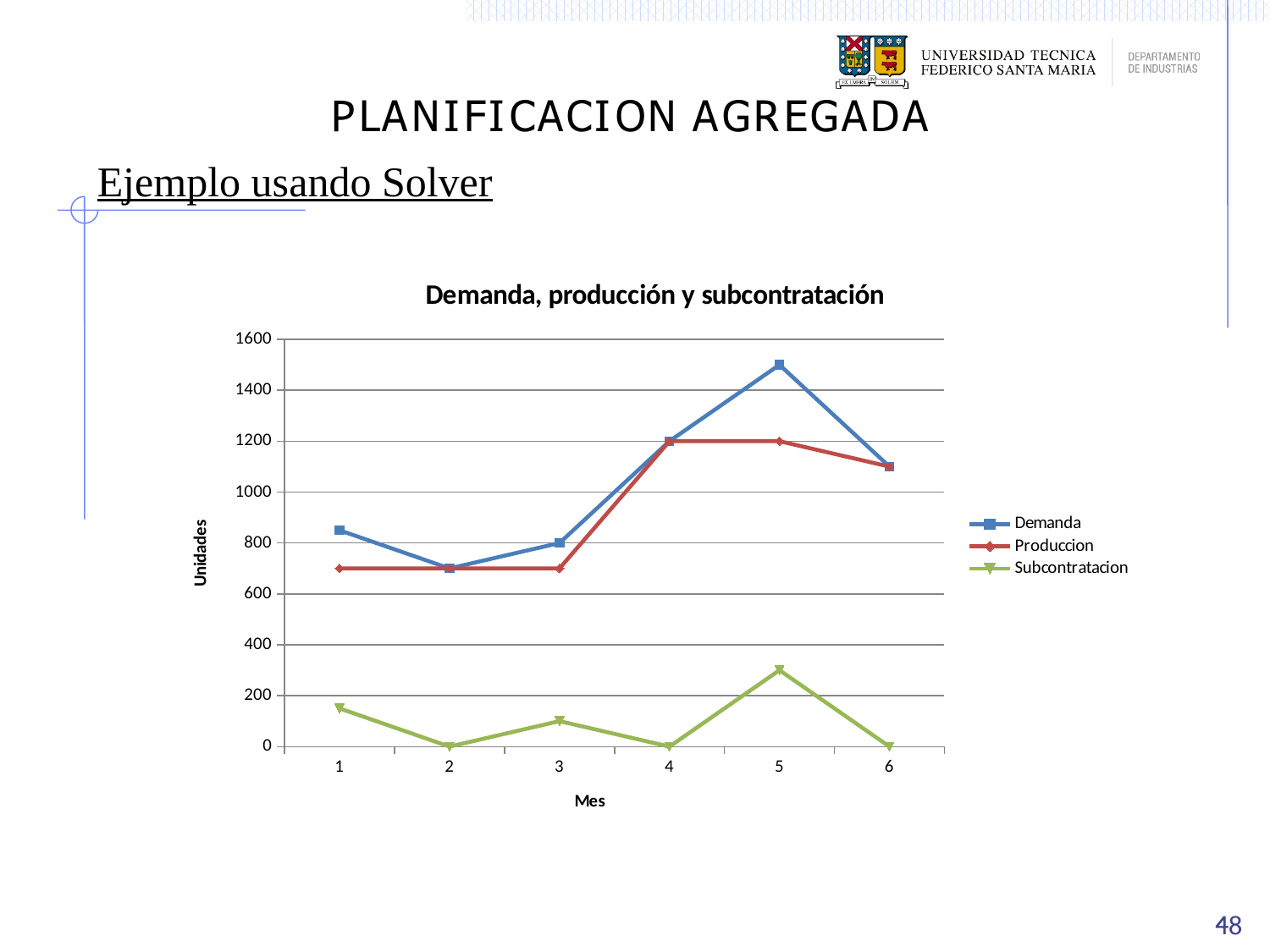

PLANIFICACION AGREGADA
Ejemplo usando Solver

### Chart: Demanda, producción y subcontratación

| Category |  |  |  |
|---|---|---|---|
48